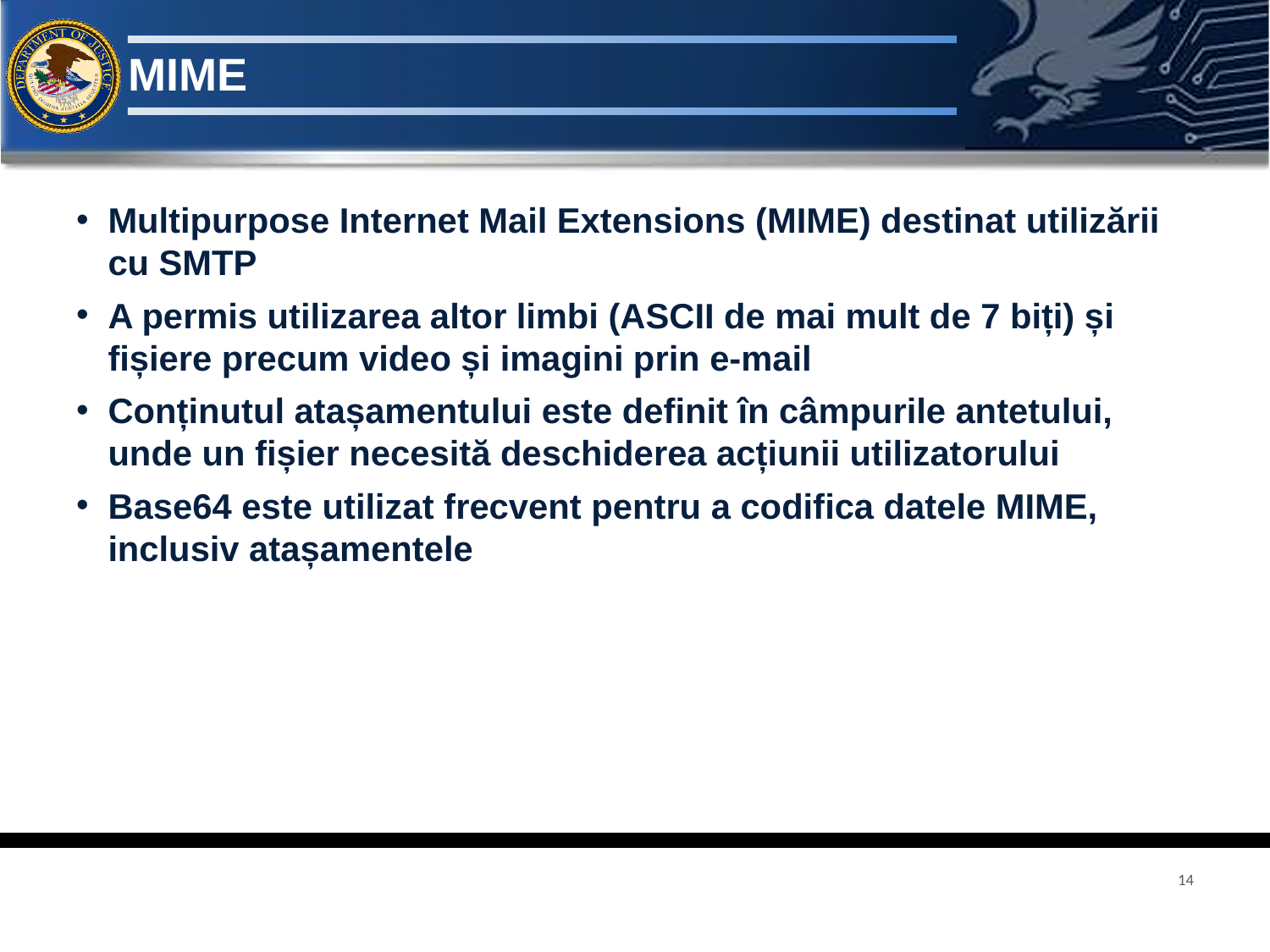

# MIME
Multipurpose Internet Mail Extensions (MIME) destinat utilizării cu SMTP
A permis utilizarea altor limbi (ASCII de mai mult de 7 biți) și fișiere precum video și imagini prin e-mail
Conținutul atașamentului este definit în câmpurile antetului, unde un fișier necesită deschiderea acțiunii utilizatorului
Base64 este utilizat frecvent pentru a codifica datele MIME, inclusiv atașamentele
14